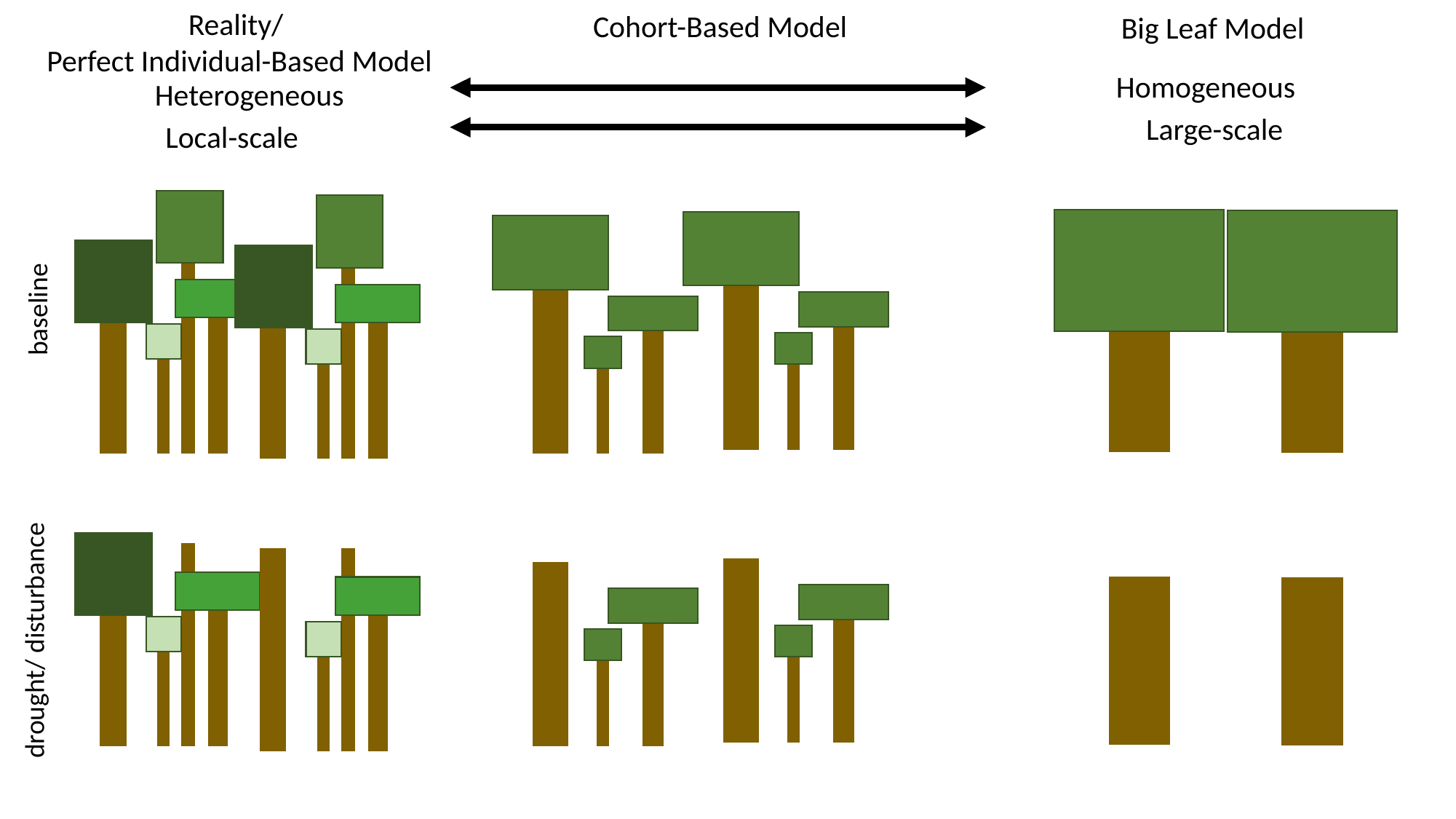

Reality/
Perfect Individual-Based Model
Cohort-Based Model
Big Leaf Model
Homogeneous
Heterogeneous
Large-scale
Local-scale

baseline

drought/ disturbance